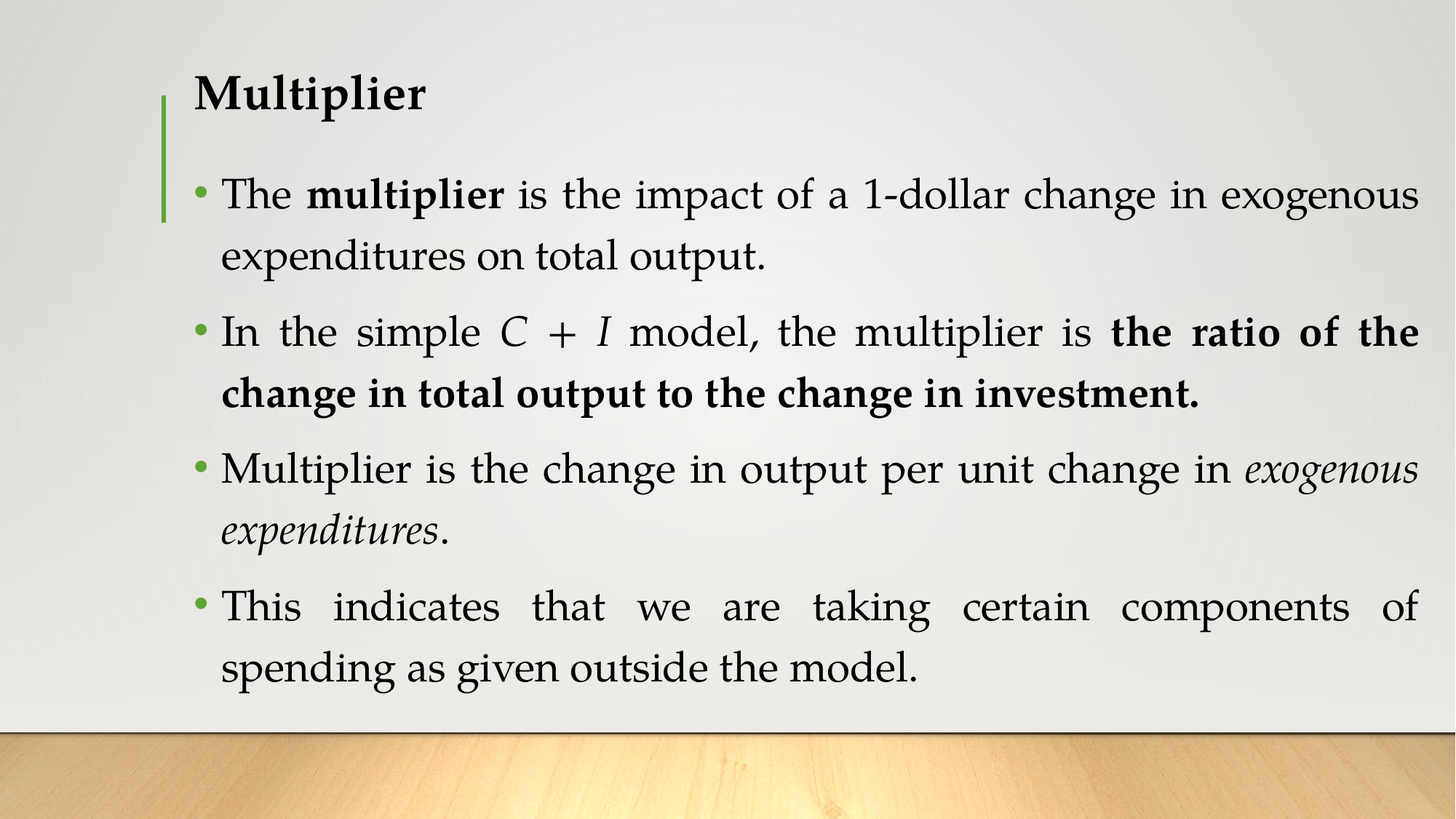

# Multiplier
The multiplier is the impact of a 1-dollar change in exogenous expenditures on total output.
In the simple C + I model, the multiplier is the ratio of the change in total output to the change in investment.
Multiplier is the change in output per unit change in exogenous expenditures.
This indicates that we are taking certain components of spending as given outside the model.